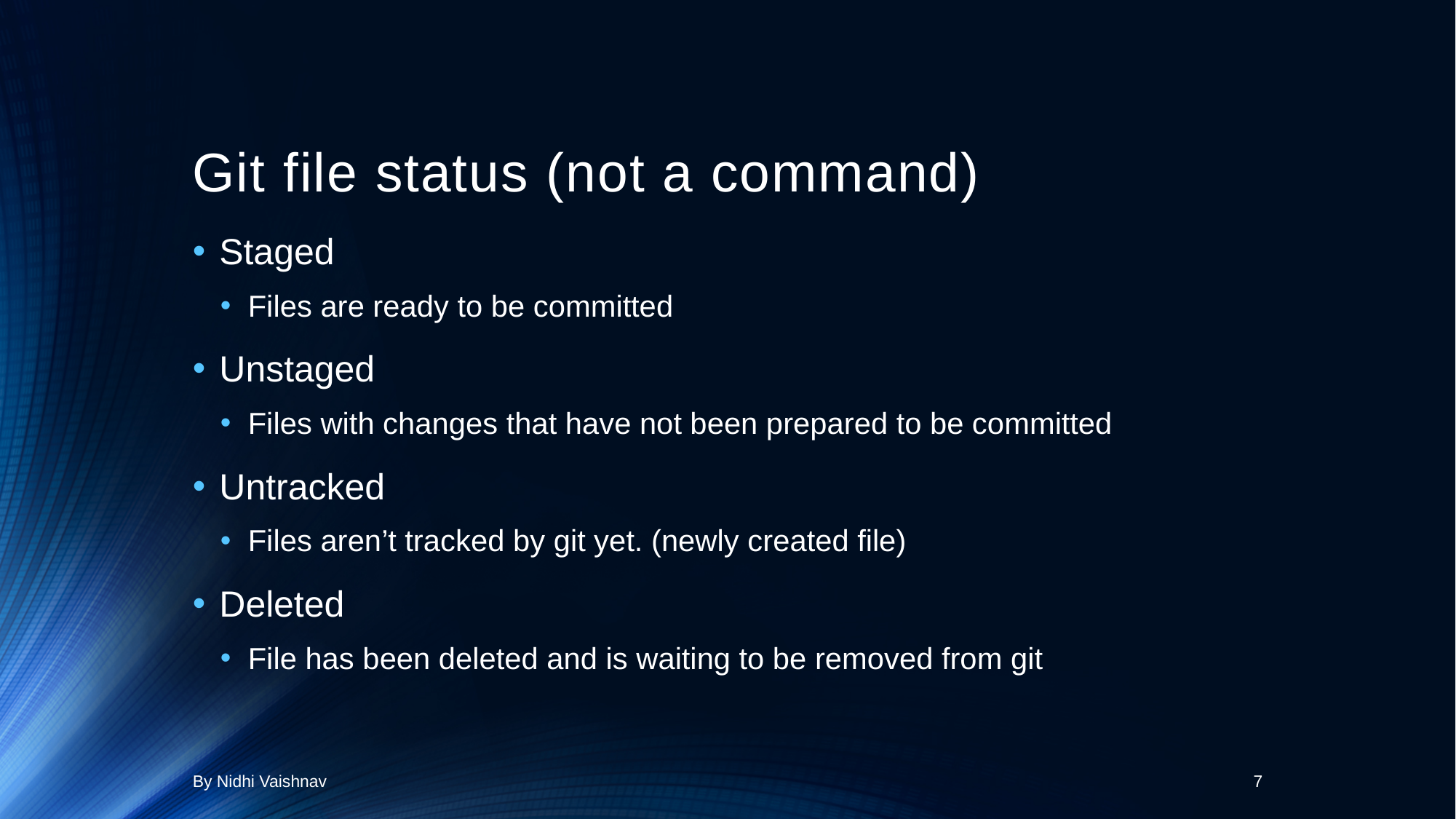

# Git file status (not a command)
Staged
Files are ready to be committed
Unstaged
Files with changes that have not been prepared to be committed
Untracked
Files aren’t tracked by git yet. (newly created file)
Deleted
File has been deleted and is waiting to be removed from git
By Nidhi Vaishnav
7